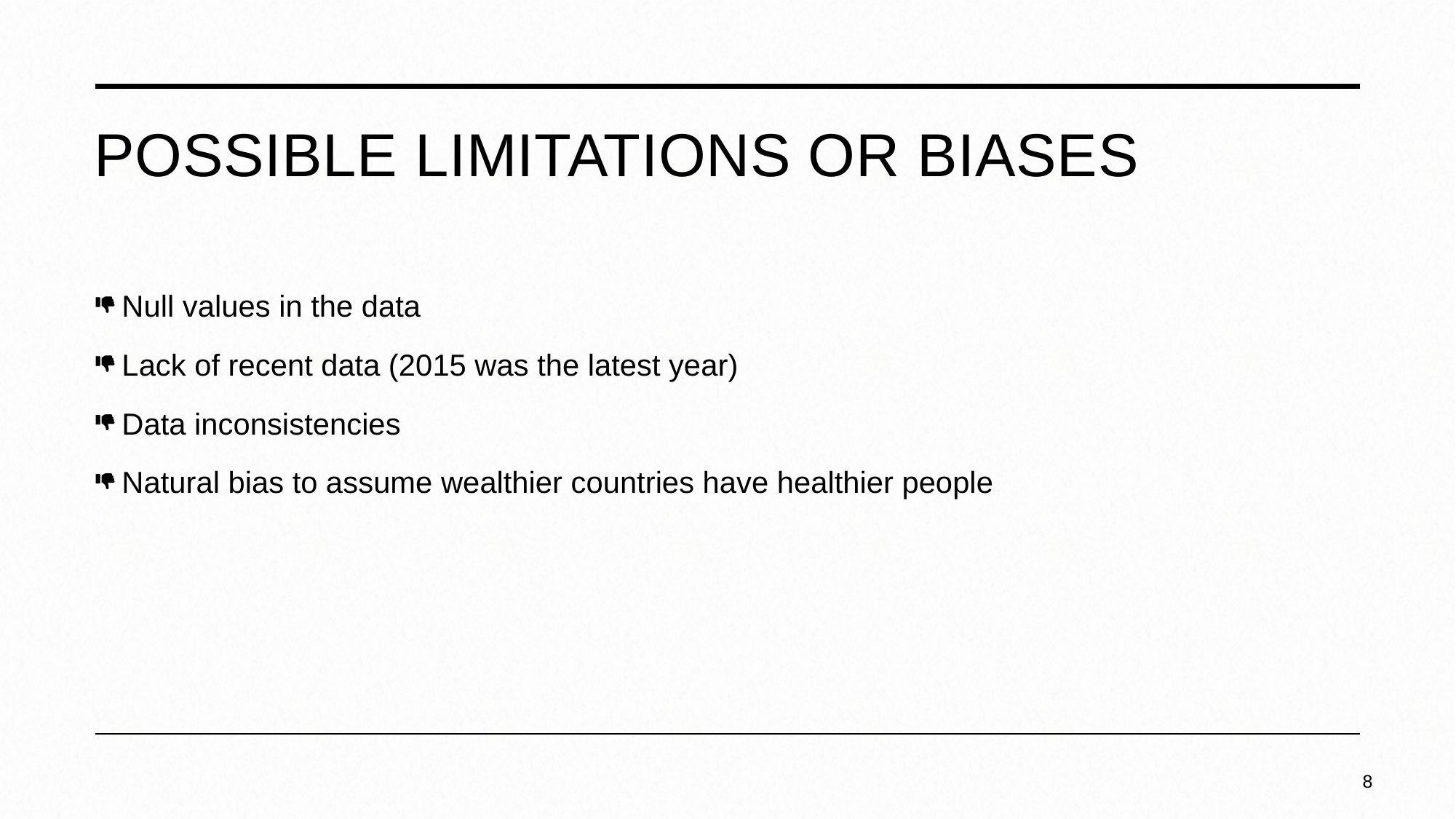

# Possible Limitations or Biases
Null values in the data
Lack of recent data (2015 was the latest year)
Data inconsistencies
Natural bias to assume wealthier countries have healthier people

8